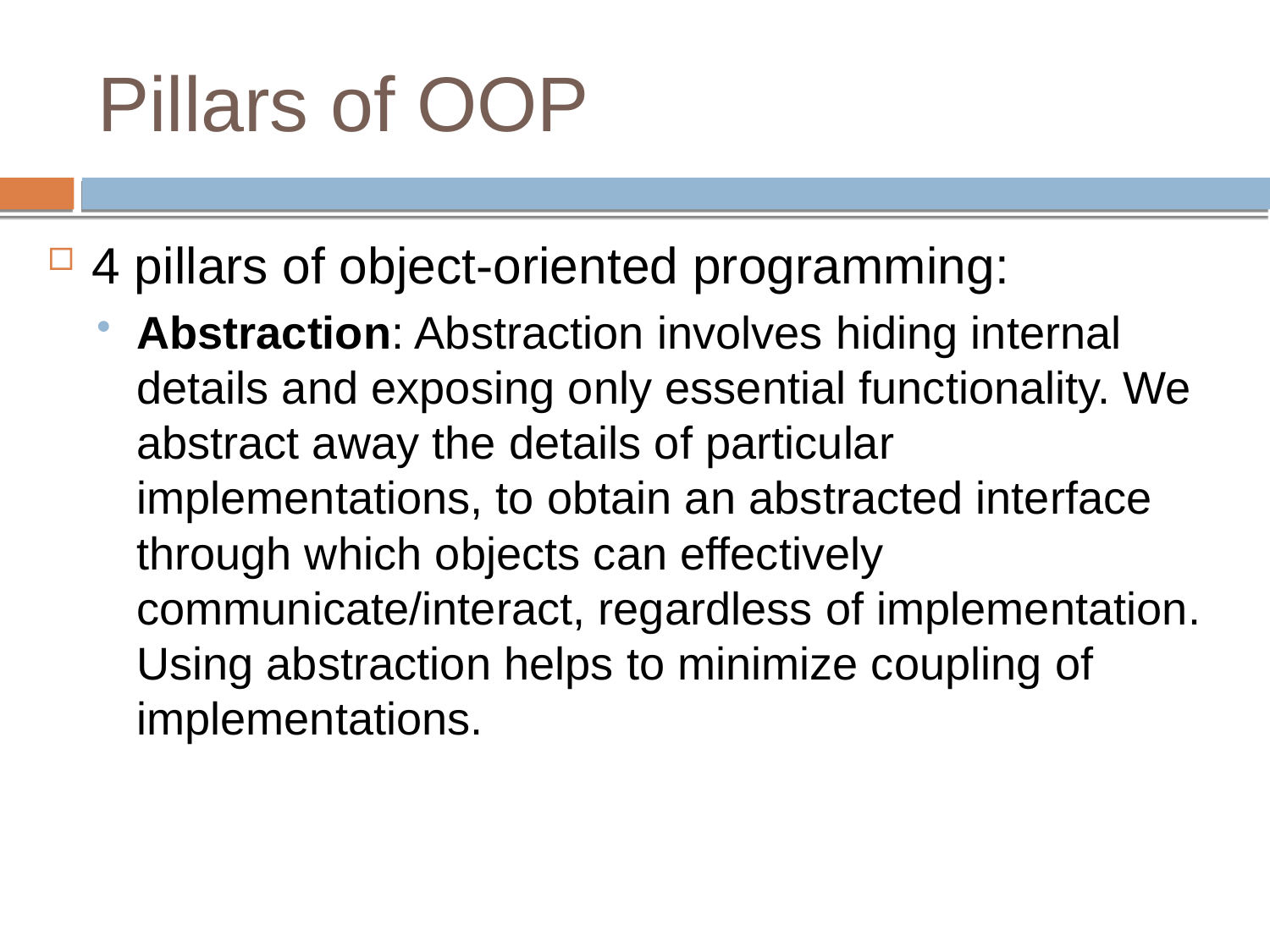

Pillars of OOP
4 pillars of object-oriented programming:
Abstraction: Abstraction involves hiding internal details and exposing only essential functionality. We abstract away the details of particular implementations, to obtain an abstracted interface through which objects can effectively communicate/interact, regardless of implementation. Using abstraction helps to minimize coupling of implementations.